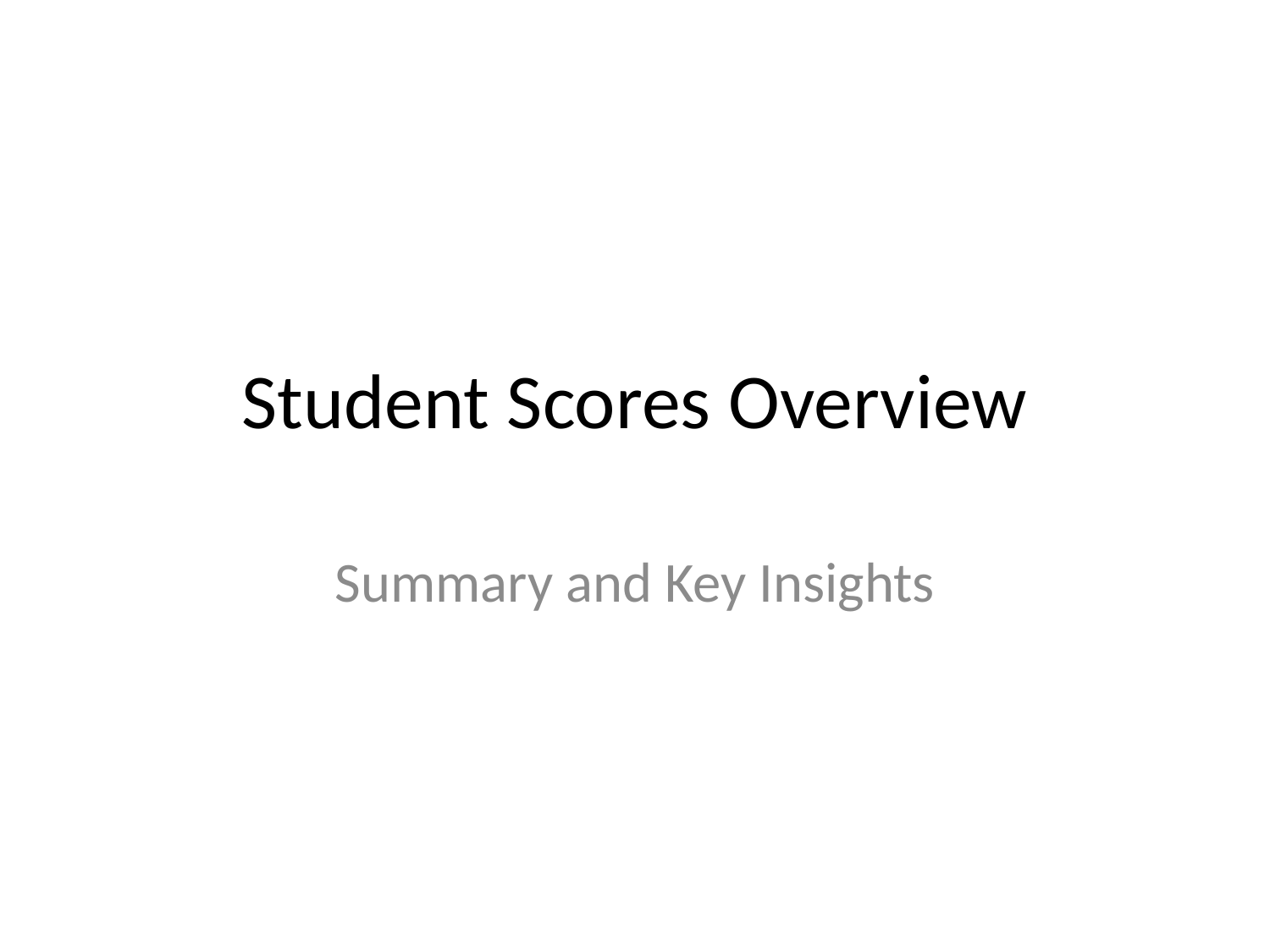

# Student Scores Overview
Summary and Key Insights